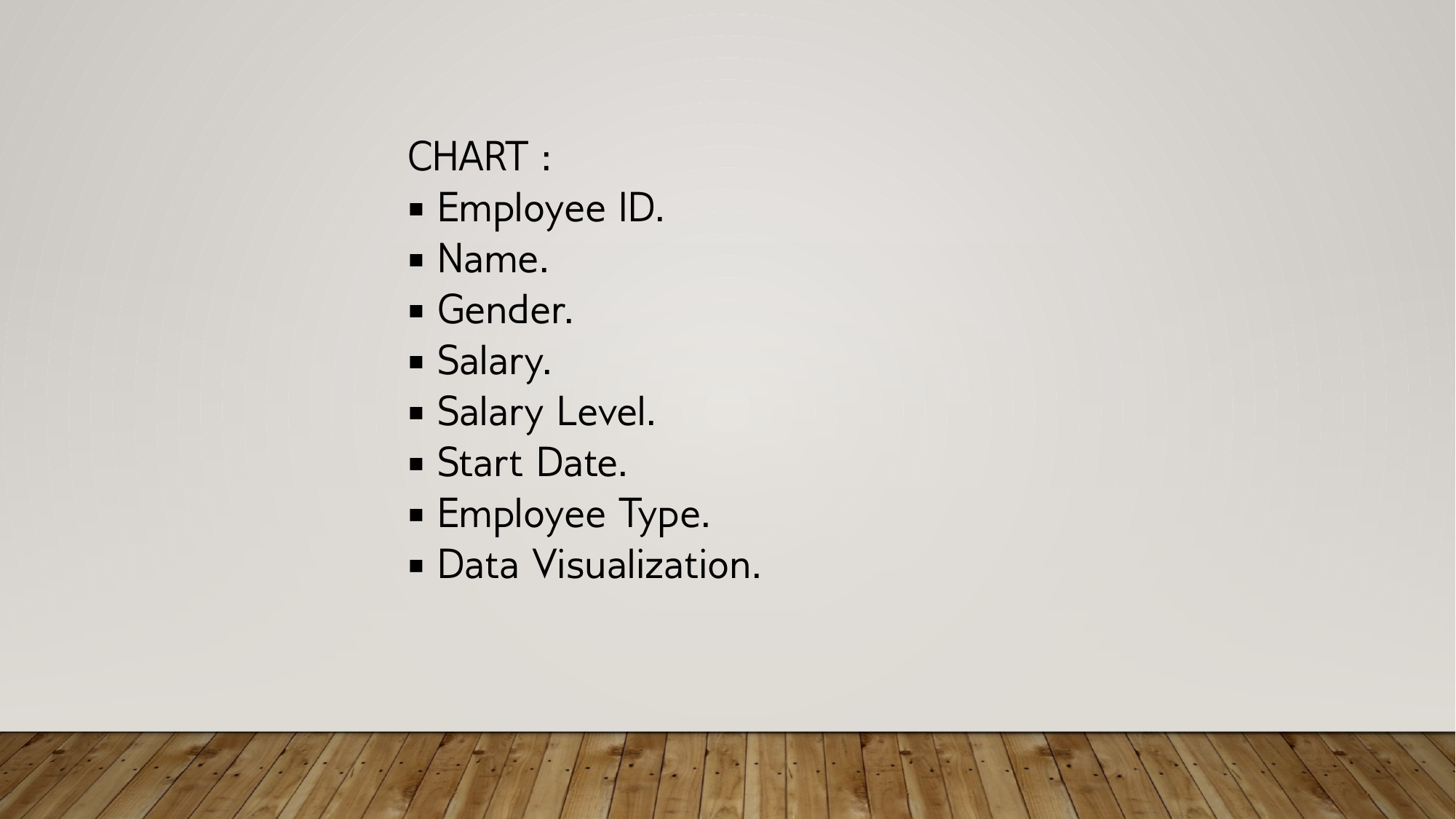

CHART :
▪ Employee ID.
▪ Name.
▪ Gender.
▪ Salary.
▪ Salary Level.
▪ Start Date.
▪ Employee Type.
▪ Data Visualization.